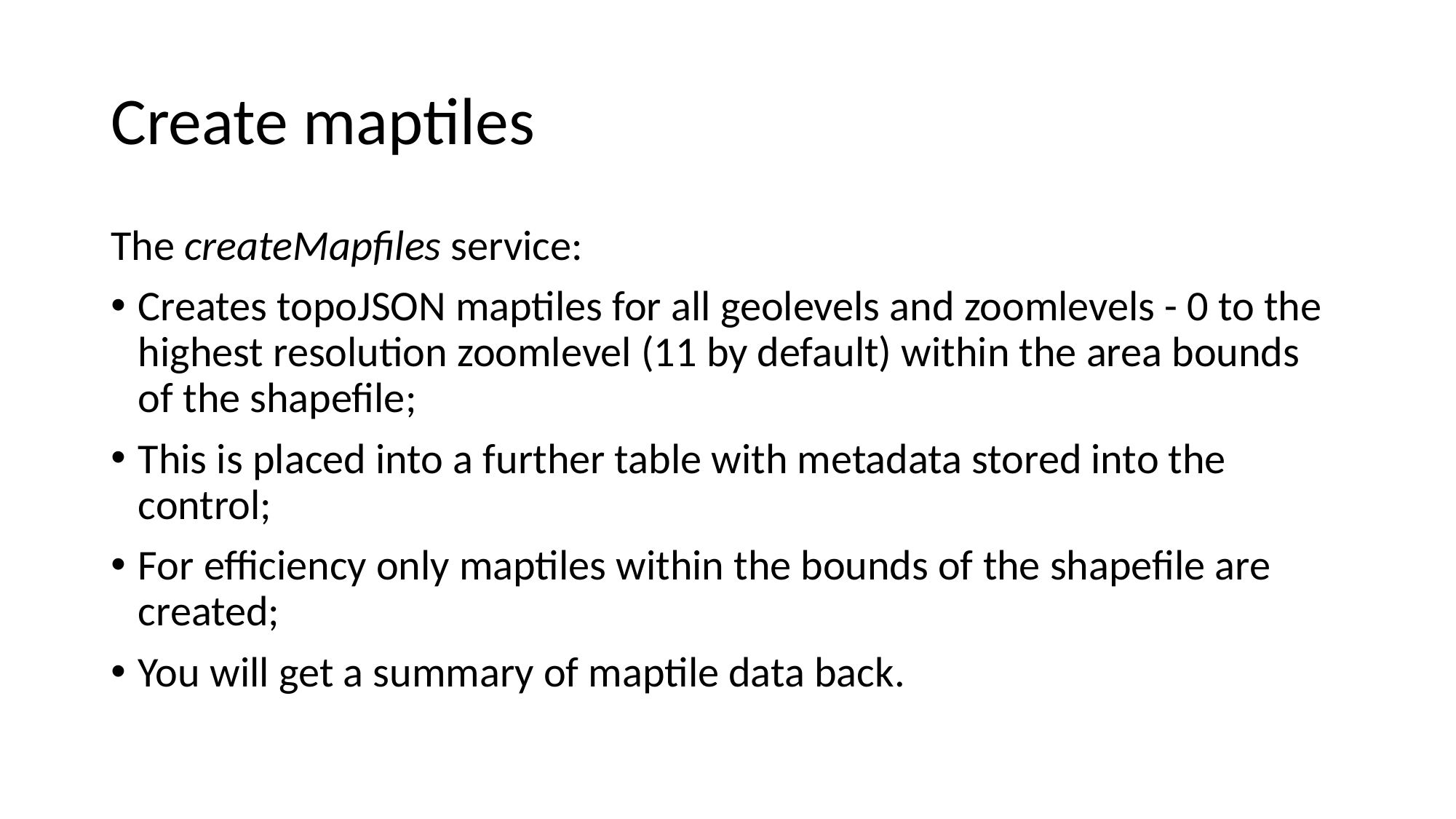

# Create maptiles
The createMapfiles service:
Creates topoJSON maptiles for all geolevels and zoomlevels - 0 to the highest resolution zoomlevel (11 by default) within the area bounds of the shapefile;
This is placed into a further table with metadata stored into the control;
For efficiency only maptiles within the bounds of the shapefile are created;
You will get a summary of maptile data back.